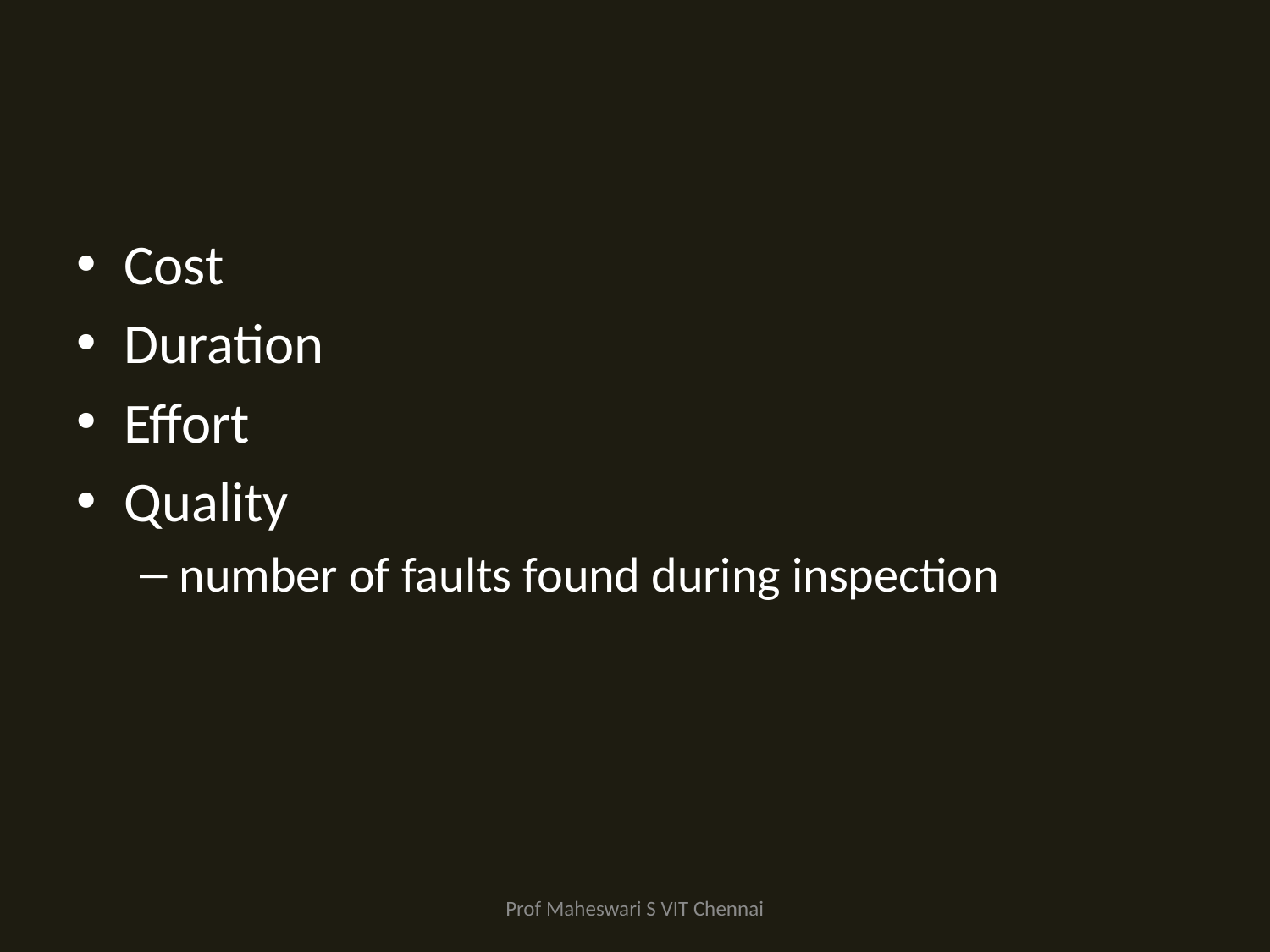

#
Cost
Duration
Effort
Quality
number of faults found during inspection

Prof Maheswari S VIT Chennai